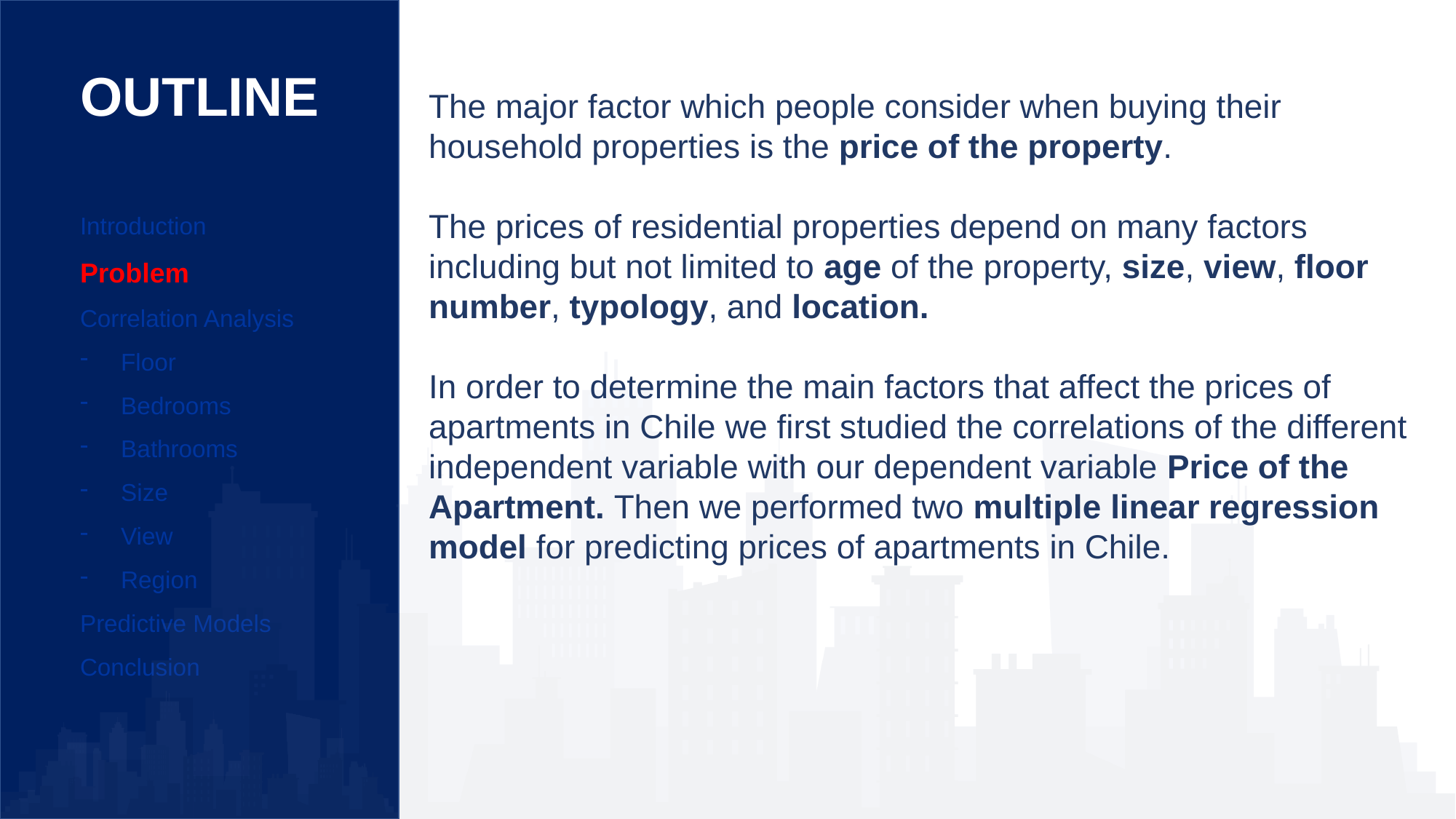

OUTLINE
The major factor which people consider when buying their household properties is the price of the property.

The prices of residential properties depend on many factors including but not limited to age of the property, size, view, floor number, typology, and location.

In order to determine the main factors that affect the prices of apartments in Chile we first studied the correlations of the different independent variable with our dependent variable Price of the Apartment. Then we performed two multiple linear regression model for predicting prices of apartments in Chile.

Introduction
Problem
Correlation Analysis
Floor
Bedrooms
Bathrooms
Size
View
Region
Predictive Models
Conclusion